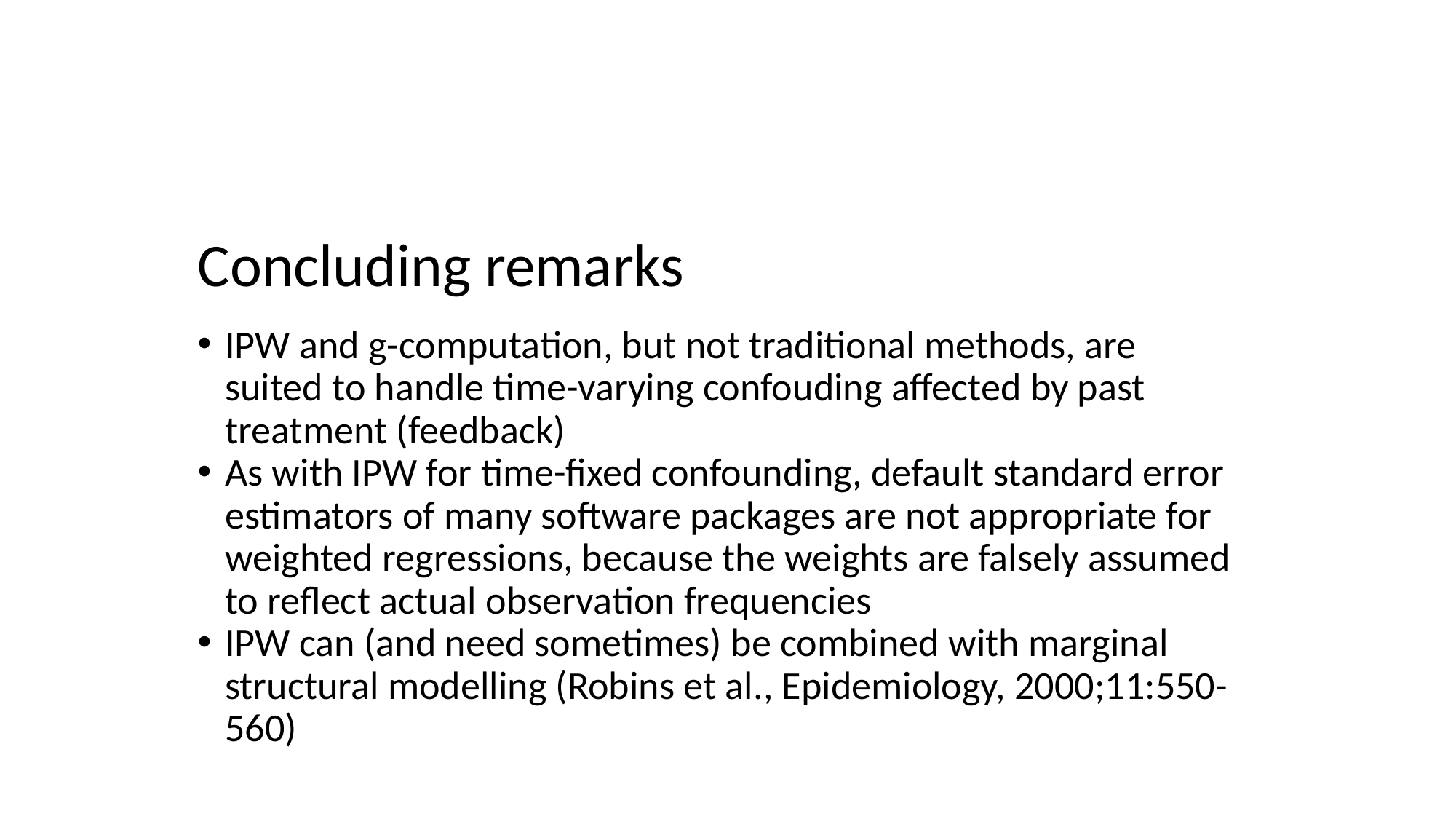

Concluding remarks
IPW and g-computation, but not traditional methods, are suited to handle time-varying confouding affected by past treatment (feedback)
As with IPW for time-fixed confounding, default standard error estimators of many software packages are not appropriate for weighted regressions, because the weights are falsely assumed to reflect actual observation frequencies
IPW can (and need sometimes) be combined with marginal structural modelling (Robins et al., Epidemiology, 2000;11:550-560)